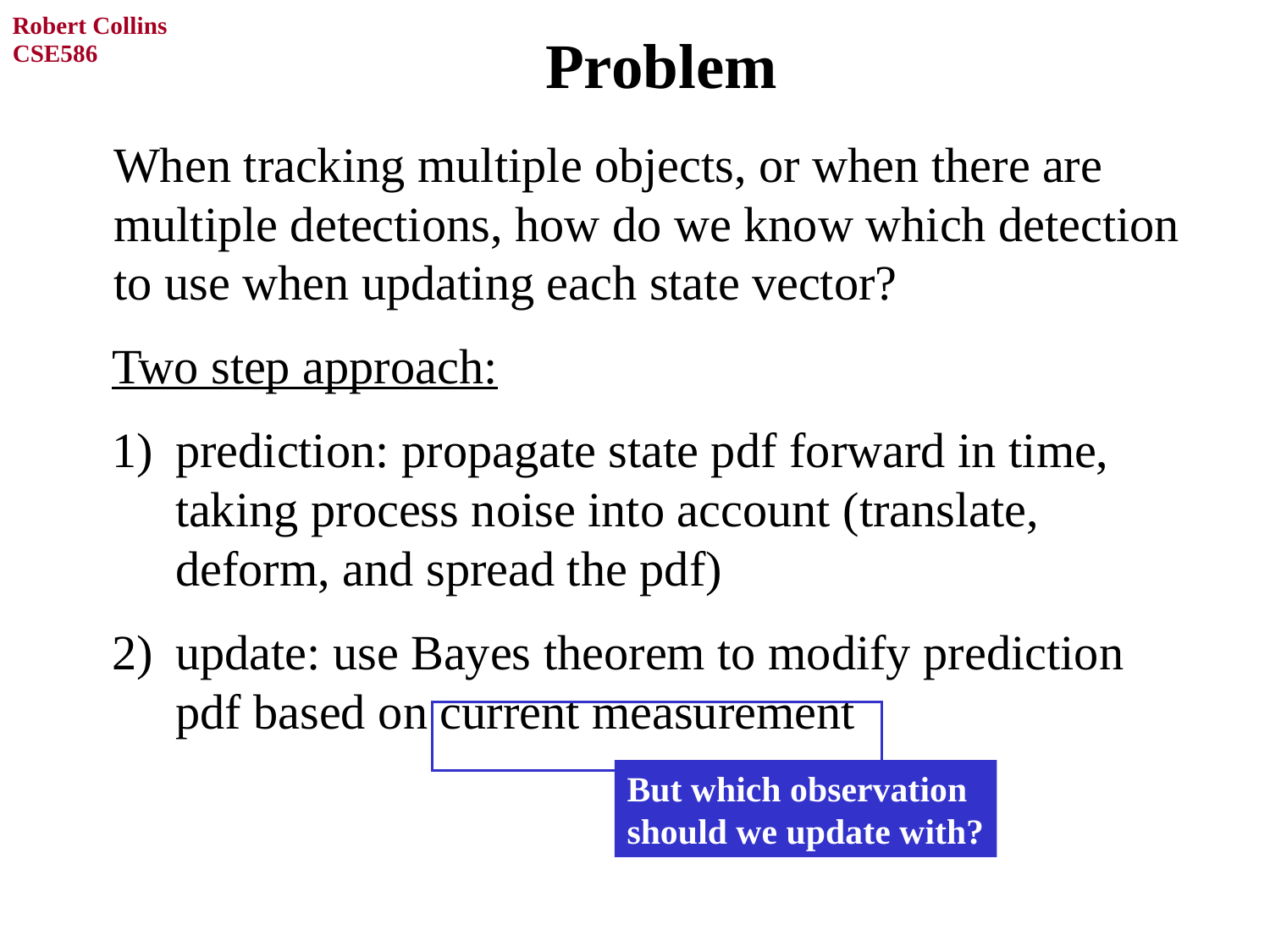

# Problem
When tracking multiple objects, or when there are multiple detections, how do we know which detection to use when updating each state vector?

Two step approach:
prediction: propagate state pdf forward in time,
taking process noise into account (translate, deform, and spread the pdf)
update: use Bayes theorem to modify prediction pdf based on current measurement

But which observation
should we update with?